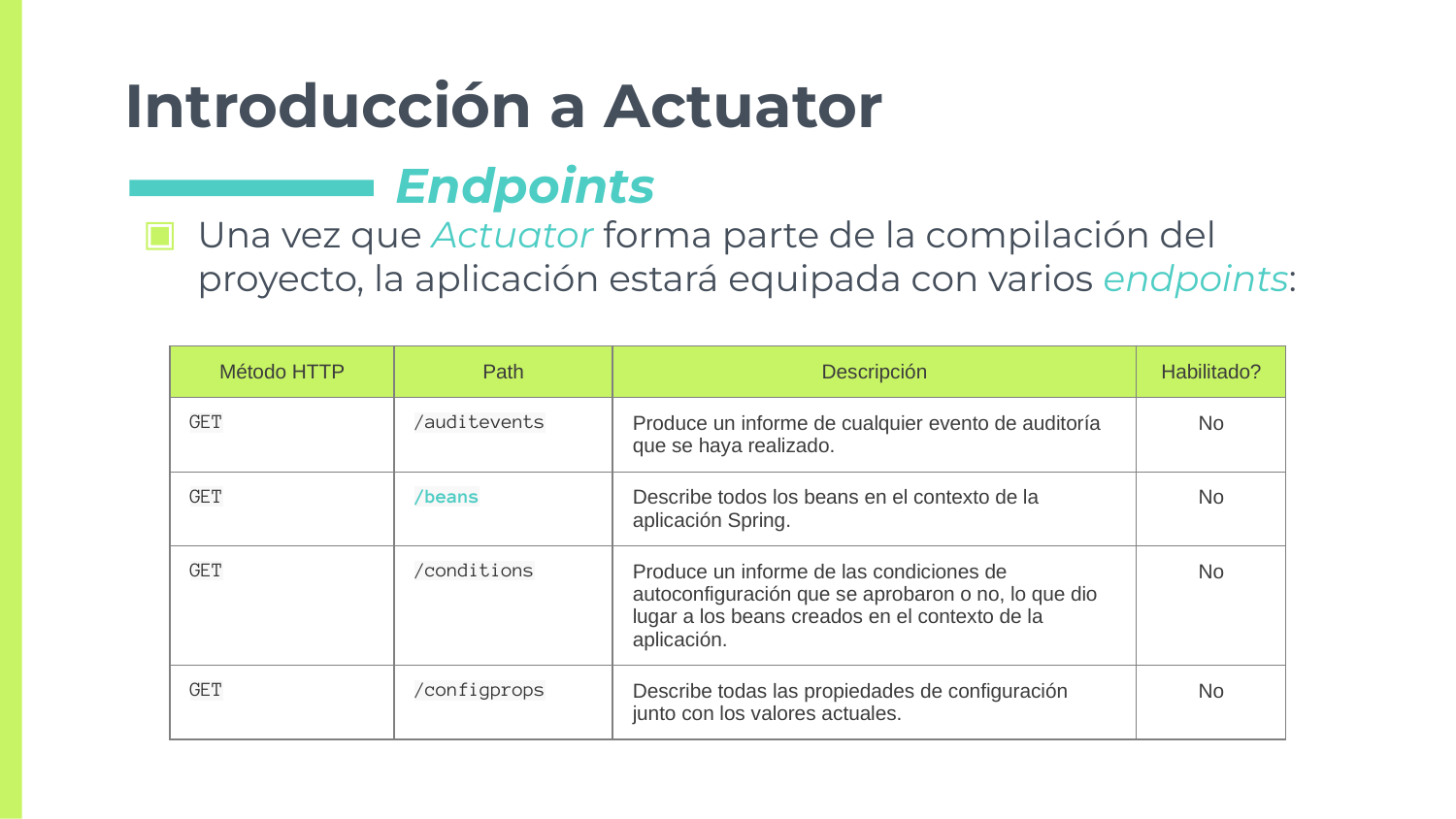

# Introducción a Actuator
Endpoints
Una vez que Actuator forma parte de la compilación del proyecto, la aplicación estará equipada con varios endpoints:
| Método HTTP | Path | Descripción | Habilitado? |
| --- | --- | --- | --- |
| GET | /auditevents | Produce un informe de cualquier evento de auditoría que se haya realizado. | No |
| GET | /beans | Describe todos los beans en el contexto de la aplicación Spring. | No |
| GET | /conditions | Produce un informe de las condiciones de autoconfiguración que se aprobaron o no, lo que dio lugar a los beans creados en el contexto de la aplicación. | No |
| GET | /configprops | Describe todas las propiedades de configuración junto con los valores actuales. | No |